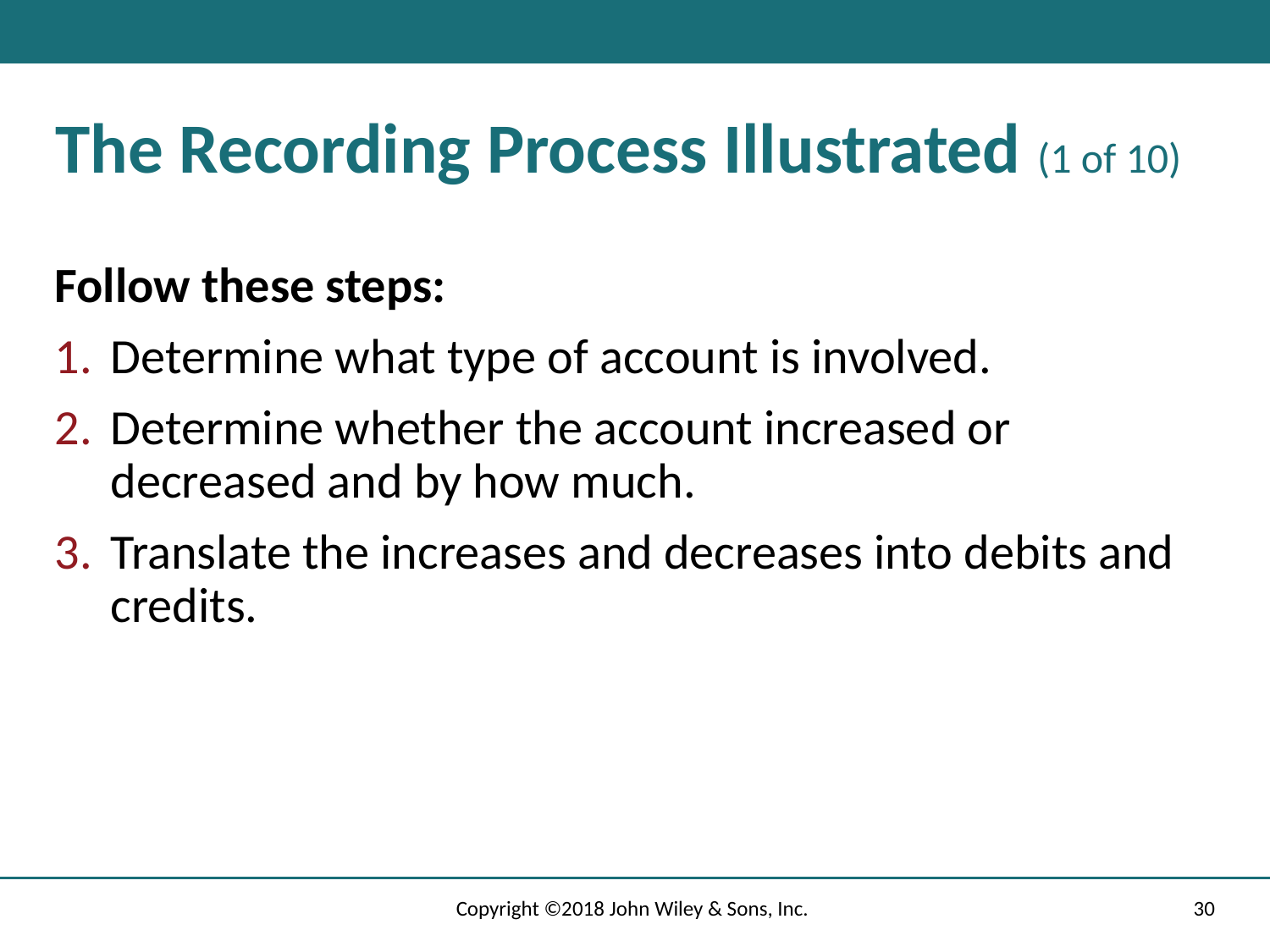

# The Recording Process Illustrated (1 of 10)
Follow these steps:
Determine what type of account is involved.
Determine whether the account increased or decreased and by how much.
Translate the increases and decreases into debits and credits.
Copyright ©2018 John Wiley & Sons, Inc.
30